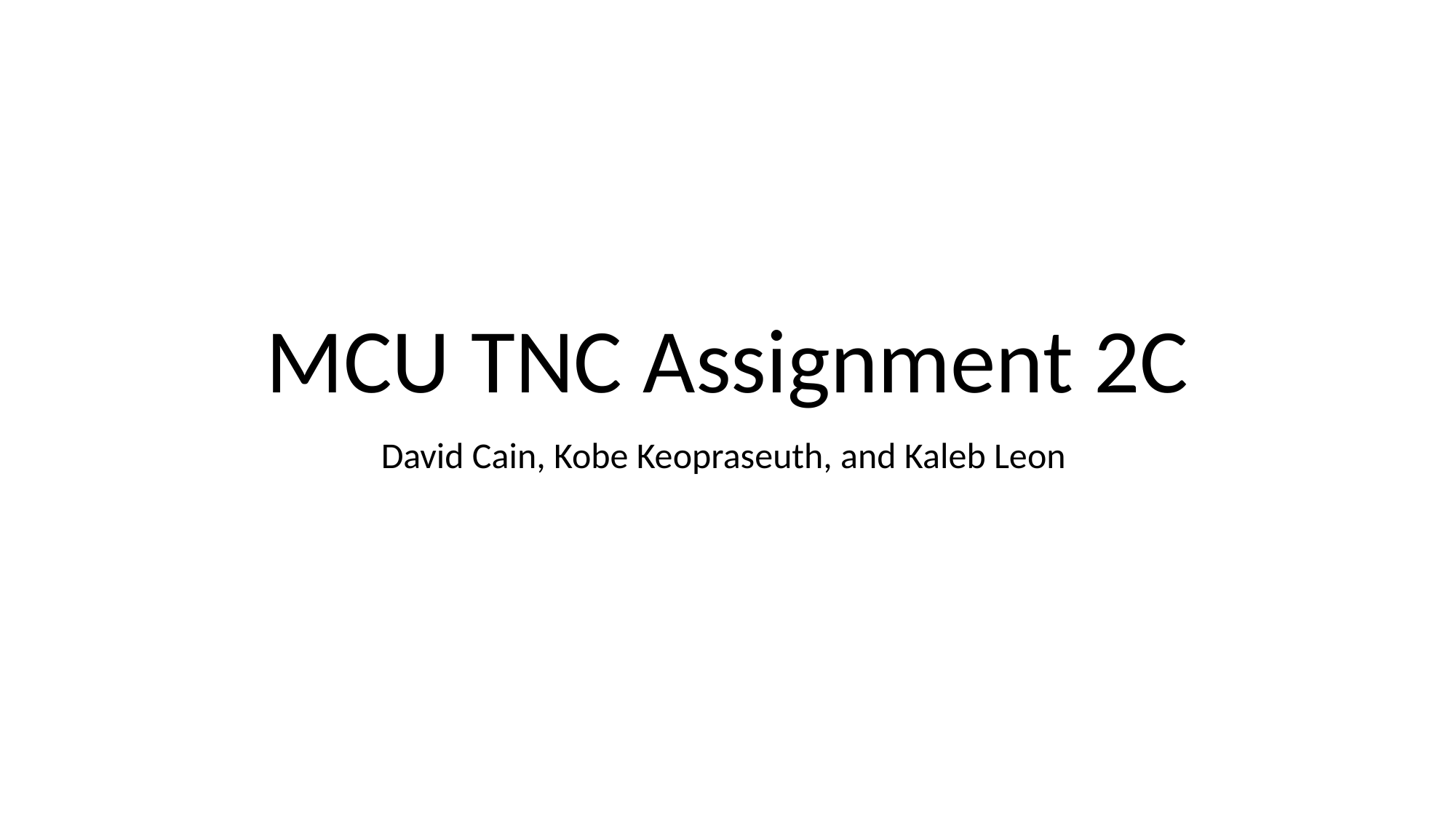

# MCU TNC Assignment 2C
David Cain, Kobe Keopraseuth, and Kaleb Leon